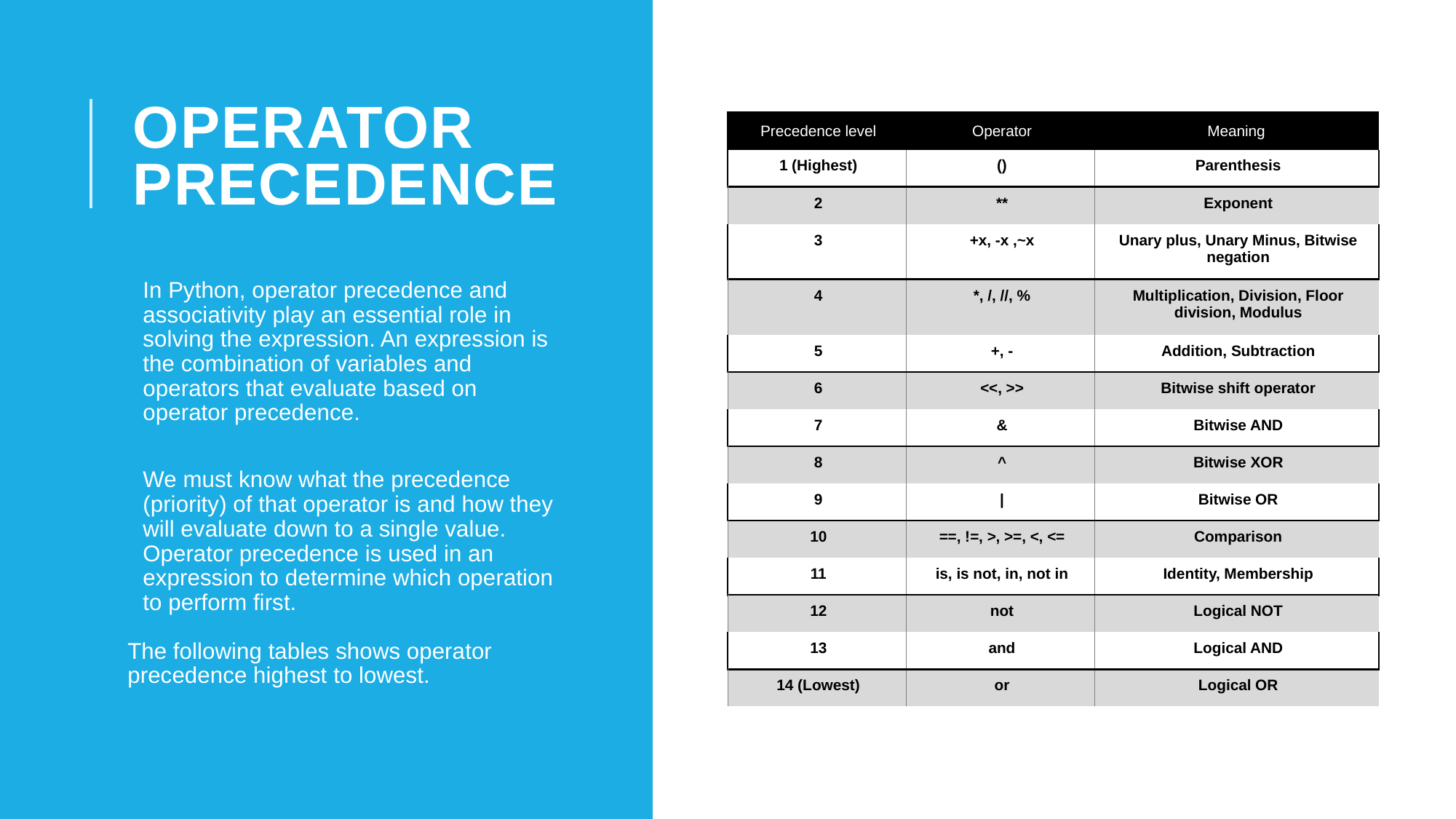

# OPERATOR PRECEDENCE
| Precedence level | Operator | Meaning |
| --- | --- | --- |
| 1 (Highest) | () | Parenthesis |
| 2 | \*\* | Exponent |
| 3 | +x, -x ,~x | Unary plus, Unary Minus, Bitwise negation |
| 4 | \*, /, //, % | Multiplication, Division, Floor division, Modulus |
| 5 | +, - | Addition, Subtraction |
| 6 | <<, >> | Bitwise shift operator |
| 7 | & | Bitwise AND |
| 8 | ^ | Bitwise XOR |
| 9 | | | Bitwise OR |
| 10 | ==, !=, >, >=, <, <= | Comparison |
| 11 | is, is not, in, not in | Identity, Membership |
| 12 | not | Logical NOT |
| 13 | and | Logical AND |
| 14 (Lowest) | or | Logical OR |
In Python, operator precedence and associativity play an essential role in solving the expression. An expression is the combination of variables and operators that evaluate based on operator precedence.

We must know what the precedence (priority) of that operator is and how they will evaluate down to a single value. Operator precedence is used in an expression to determine which operation to perform first.
The following tables shows operator precedence highest to lowest.